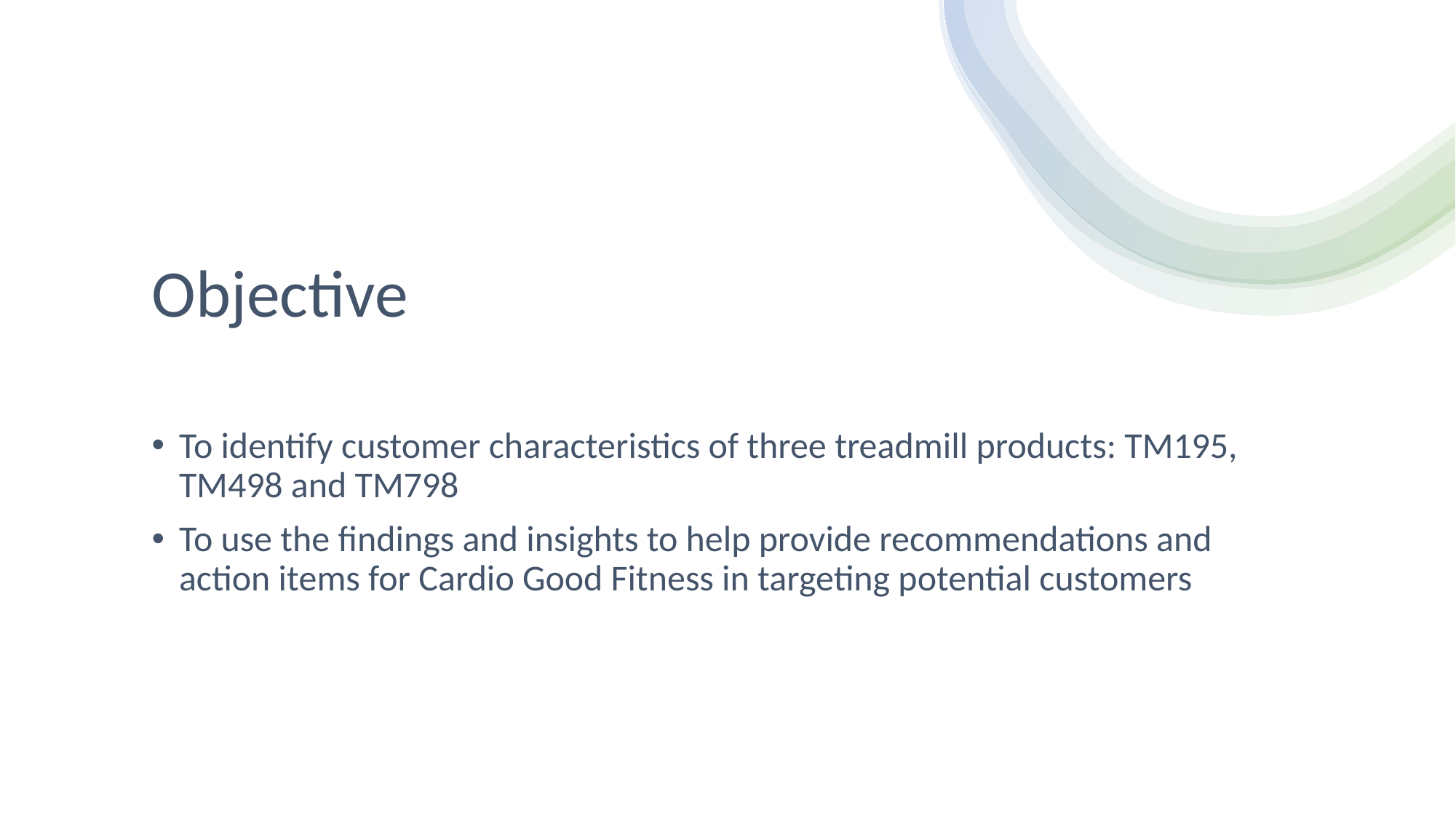

# Objective
To identify customer characteristics of three treadmill products: TM195, TM498 and TM798
To use the findings and insights to help provide recommendations and action items for Cardio Good Fitness in targeting potential customers